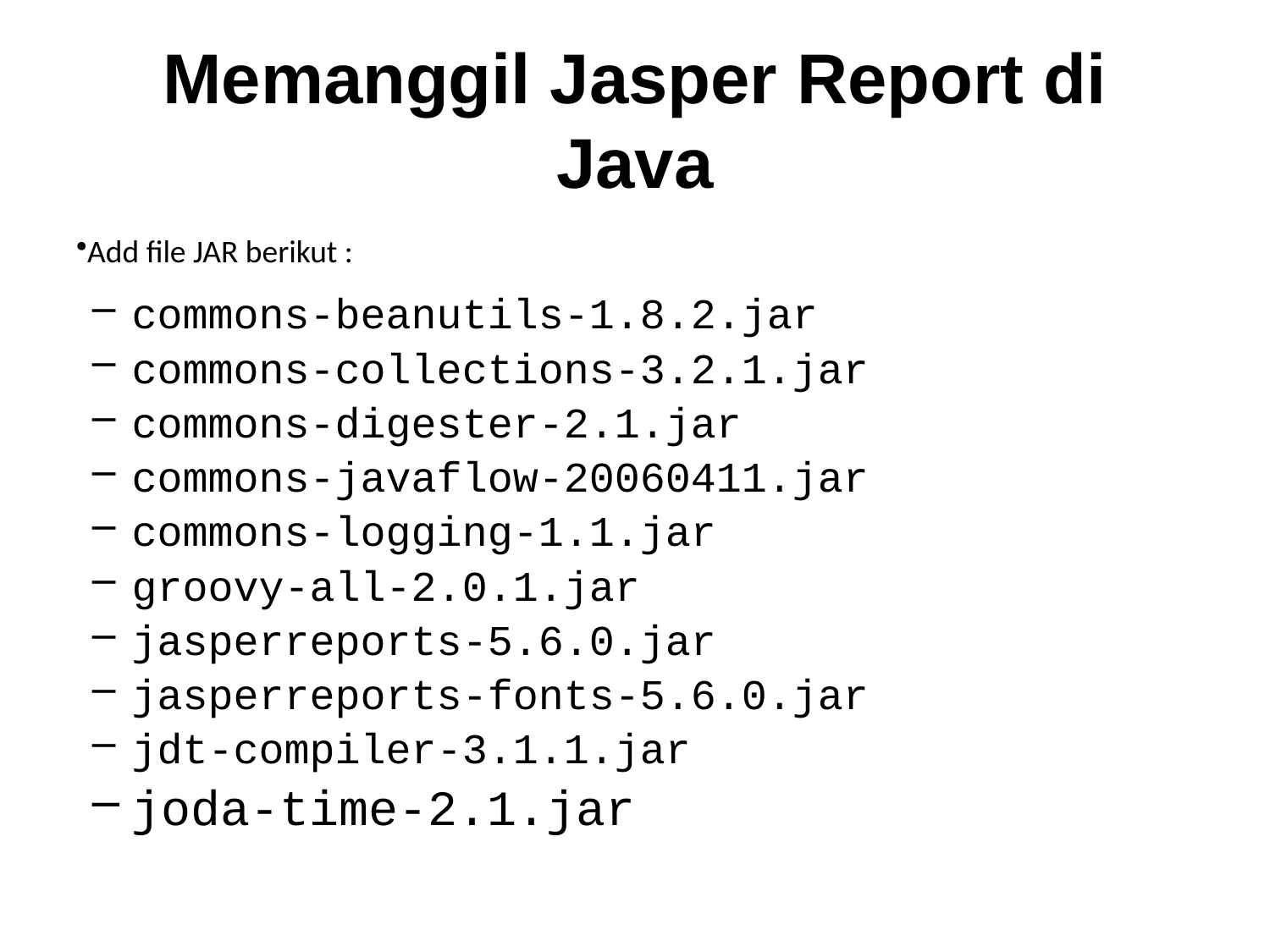

# Memanggil Jasper Report di Java
Add file JAR berikut :
commons-beanutils-1.8.2.jar
commons-collections-3.2.1.jar
commons-digester-2.1.jar
commons-javaflow-20060411.jar
commons-logging-1.1.jar
groovy-all-2.0.1.jar
jasperreports-5.6.0.jar
jasperreports-fonts-5.6.0.jar
jdt-compiler-3.1.1.jar
joda-time-2.1.jar